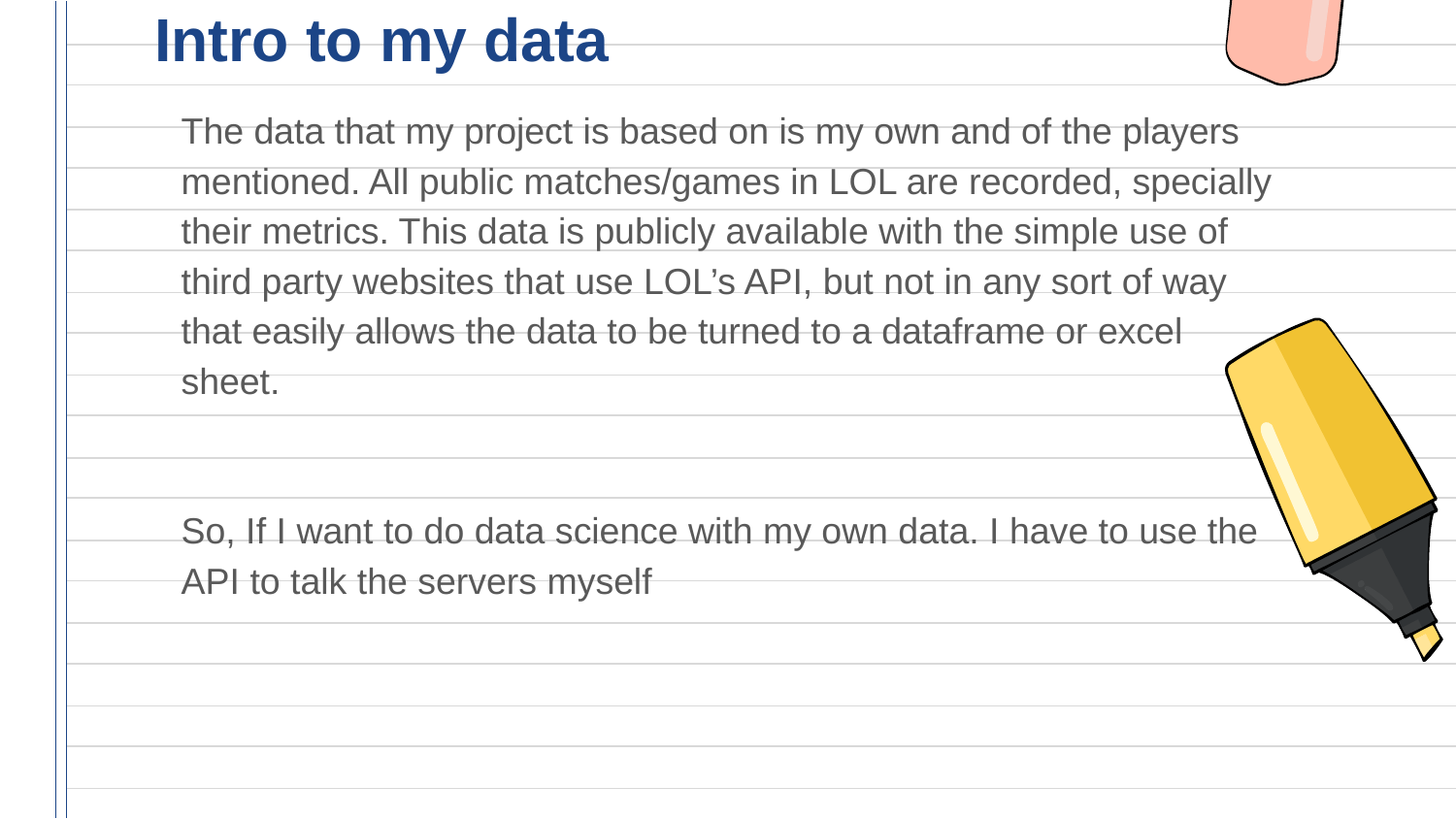

# Intro to my data
The data that my project is based on is my own and of the players mentioned. All public matches/games in LOL are recorded, specially their metrics. This data is publicly available with the simple use of third party websites that use LOL’s API, but not in any sort of way that easily allows the data to be turned to a dataframe or excel sheet.

So, If I want to do data science with my own data. I have to use the API to talk the servers myself